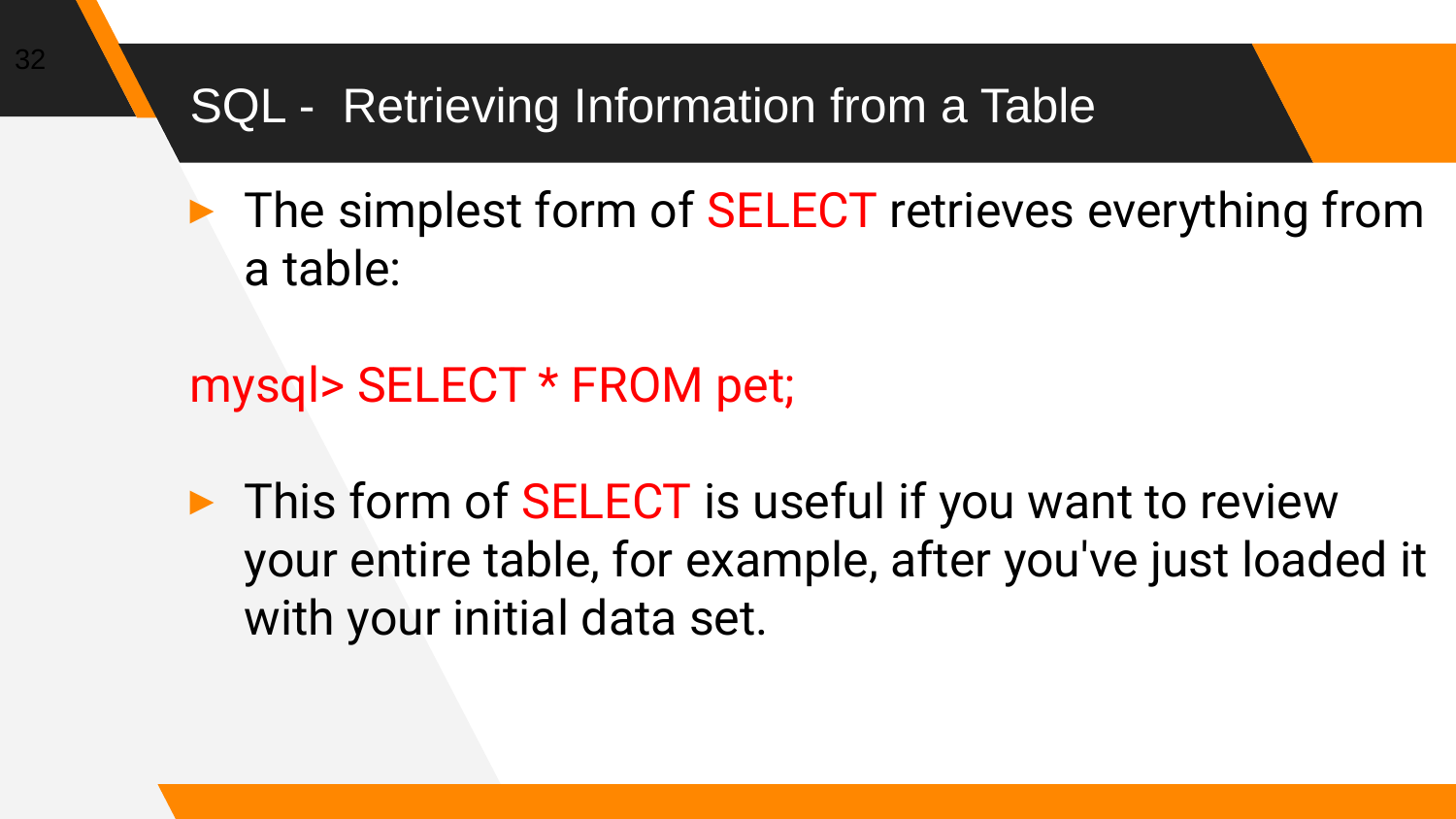

32
# SQL -  Retrieving Information from a Table
The simplest form of SELECT retrieves everything from a table:

mysql> SELECT * FROM pet;

This form of SELECT is useful if you want to review your entire table, for example, after you've just loaded it with your initial data set.